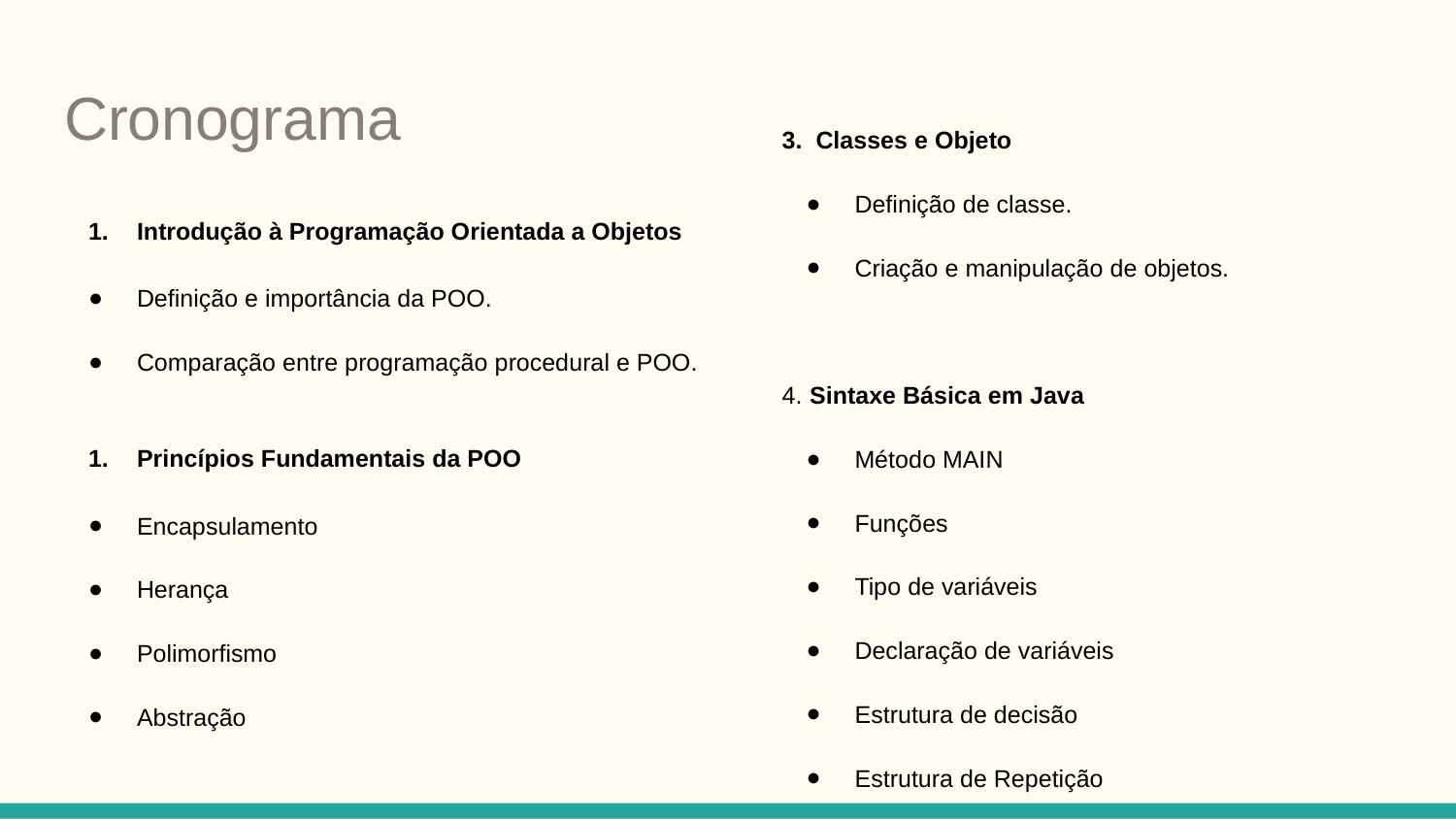

# Cronograma

3.  Classes e Objeto
Definição de classe.
Criação e manipulação de objetos.

4.  Sintaxe Básica em Java
Método MAIN
Funções
Tipo de variáveis
Declaração de variáveis
Estrutura de decisão
Estrutura de Repetição

Introdução à Programação Orientada a Objetos
Definição e importância da POO.
Comparação entre programação procedural e POO.

Princípios Fundamentais da POO
Encapsulamento
Herança
Polimorfismo
Abstração